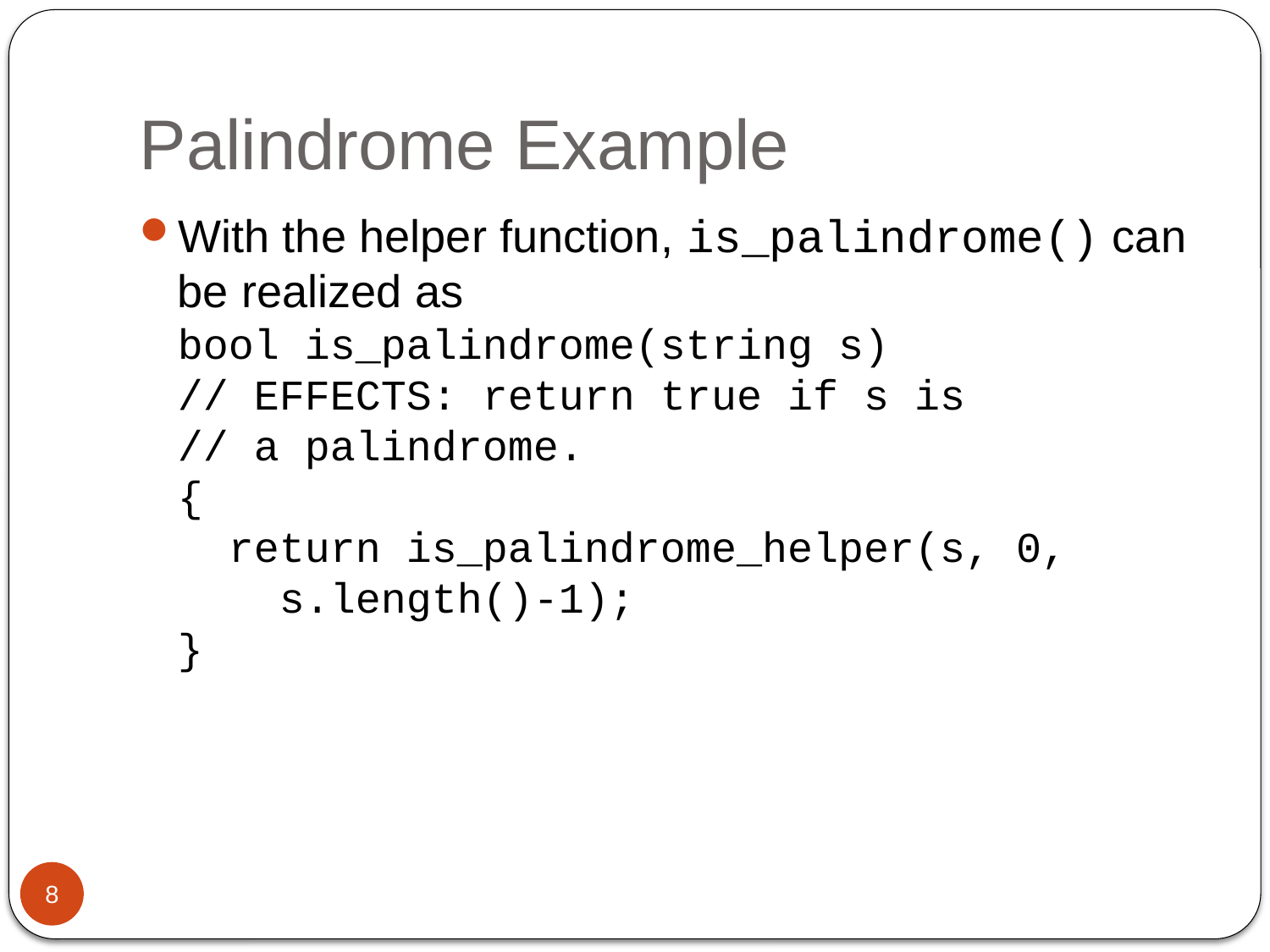

# Palindrome Example
With the helper function, is_palindrome() can be realized as
bool is_palindrome(string s)
// EFFECTS: return true if s is
// a palindrome.
{
  return is_palindrome_helper(s, 0,
    s.length()-1);
}

8